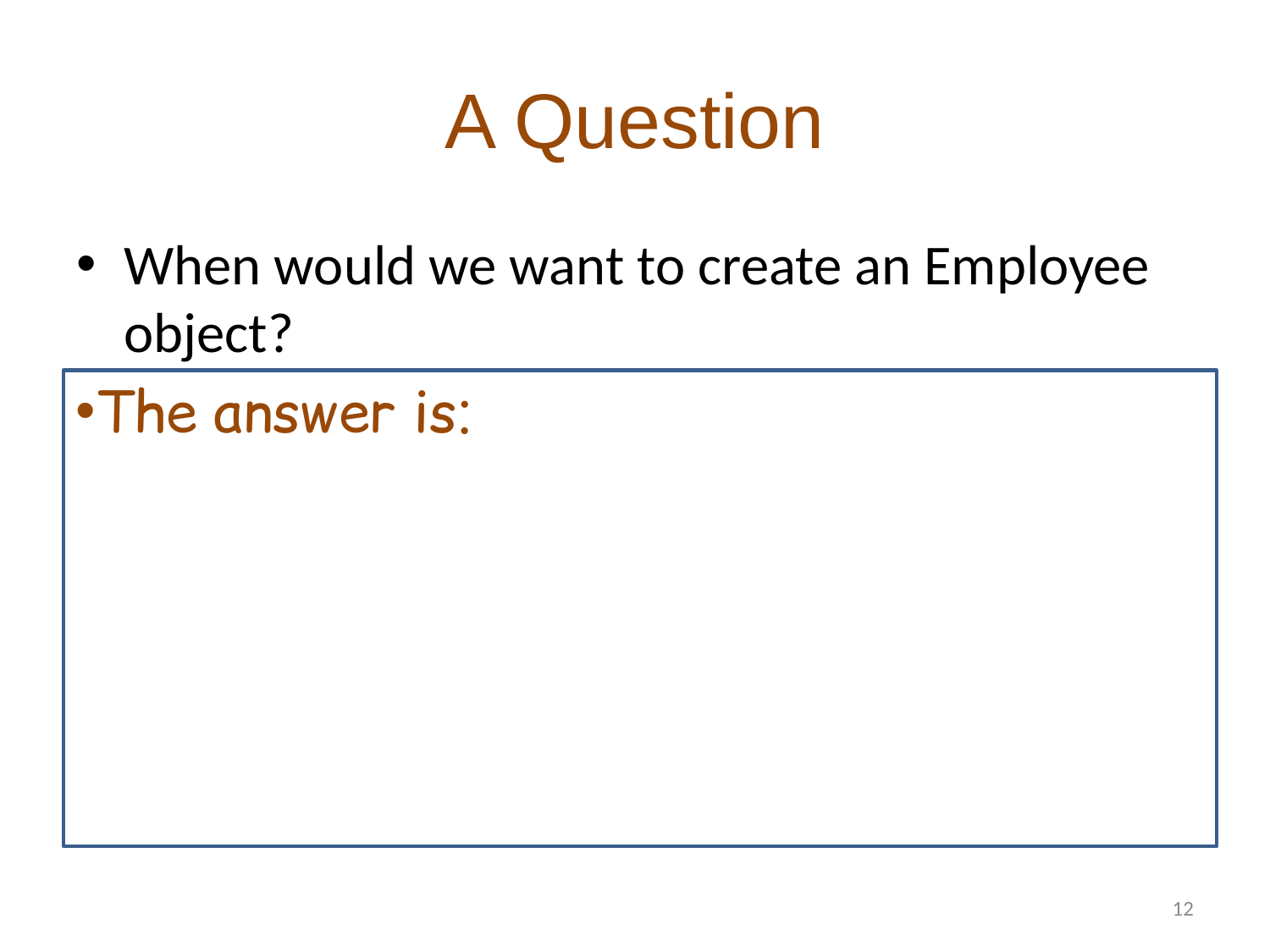

# A Question
When would we want to create an Employee object?

The answer is:

12